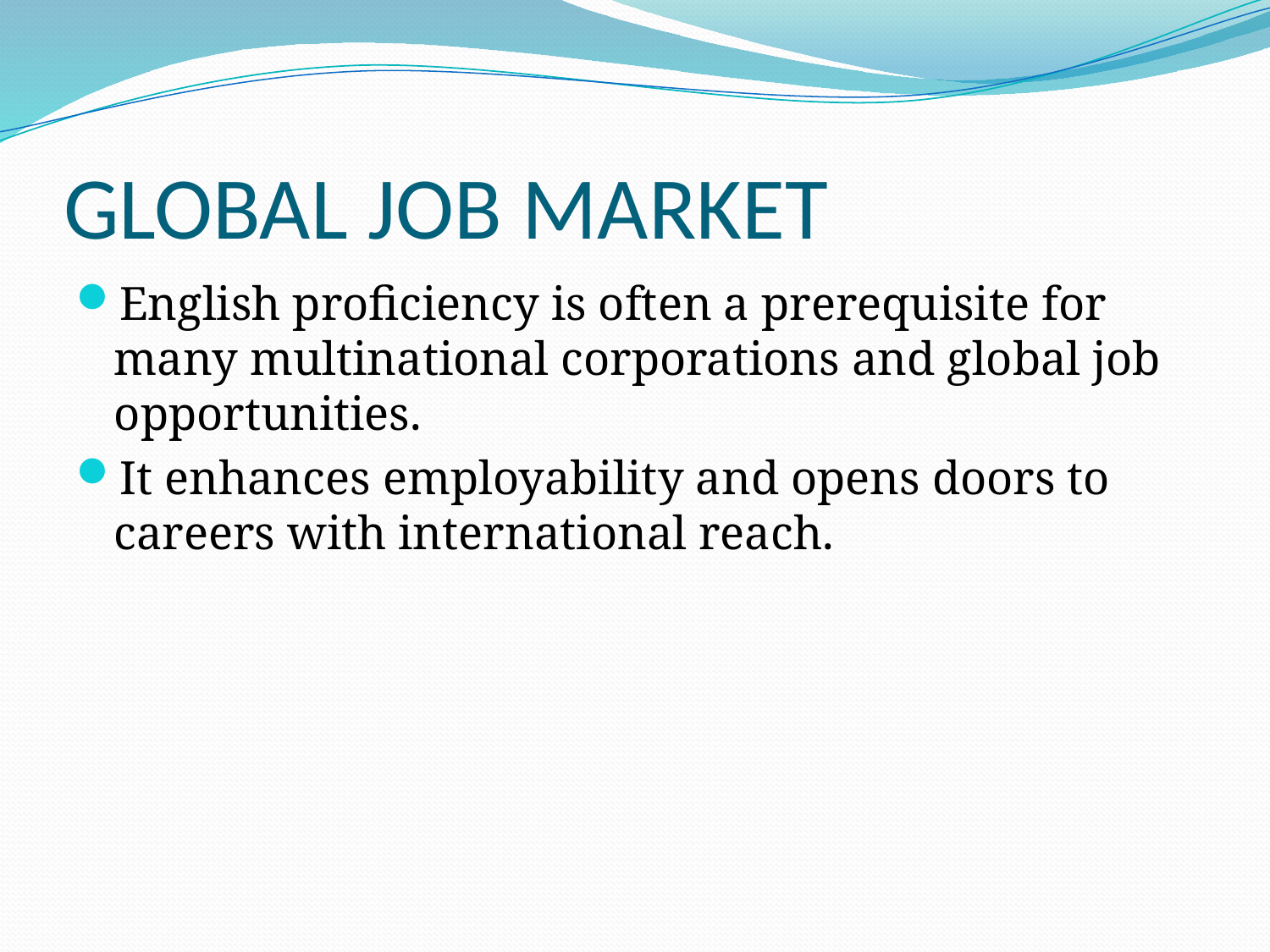

# GLOBAL JOB MARKET
English proficiency is often a prerequisite for many multinational corporations and global job opportunities.
It enhances employability and opens doors to careers with international reach.